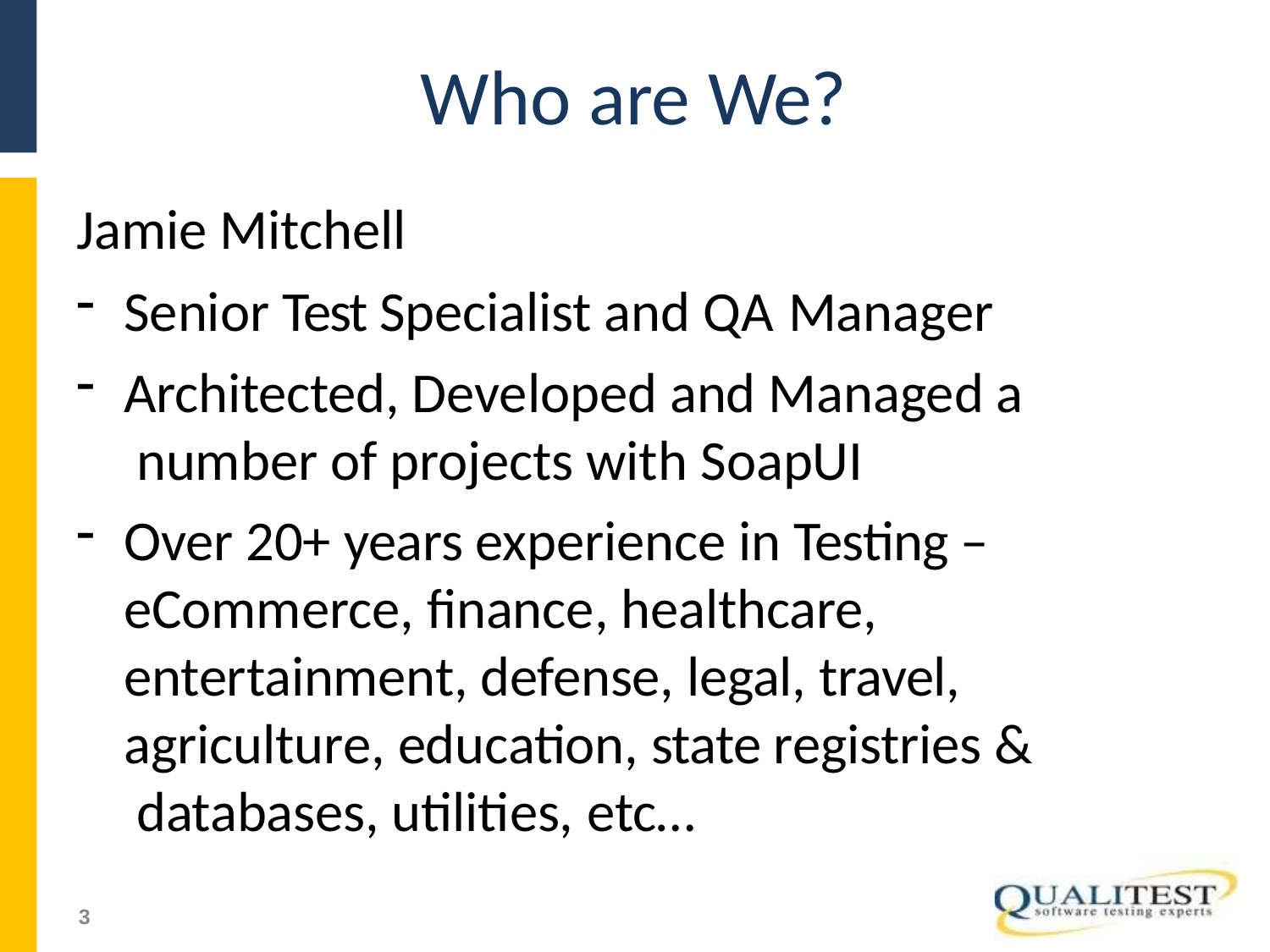

# Who are We?
Jamie Mitchell
Senior Test Specialist and QA Manager
Architected, Developed and Managed a  number of projects with SoapUI
Over 20+ years experience in Testing –  eCommerce, finance, healthcare,  entertainment, defense, legal, travel,  agriculture, education, state registries &  databases, utilities, etc…
3